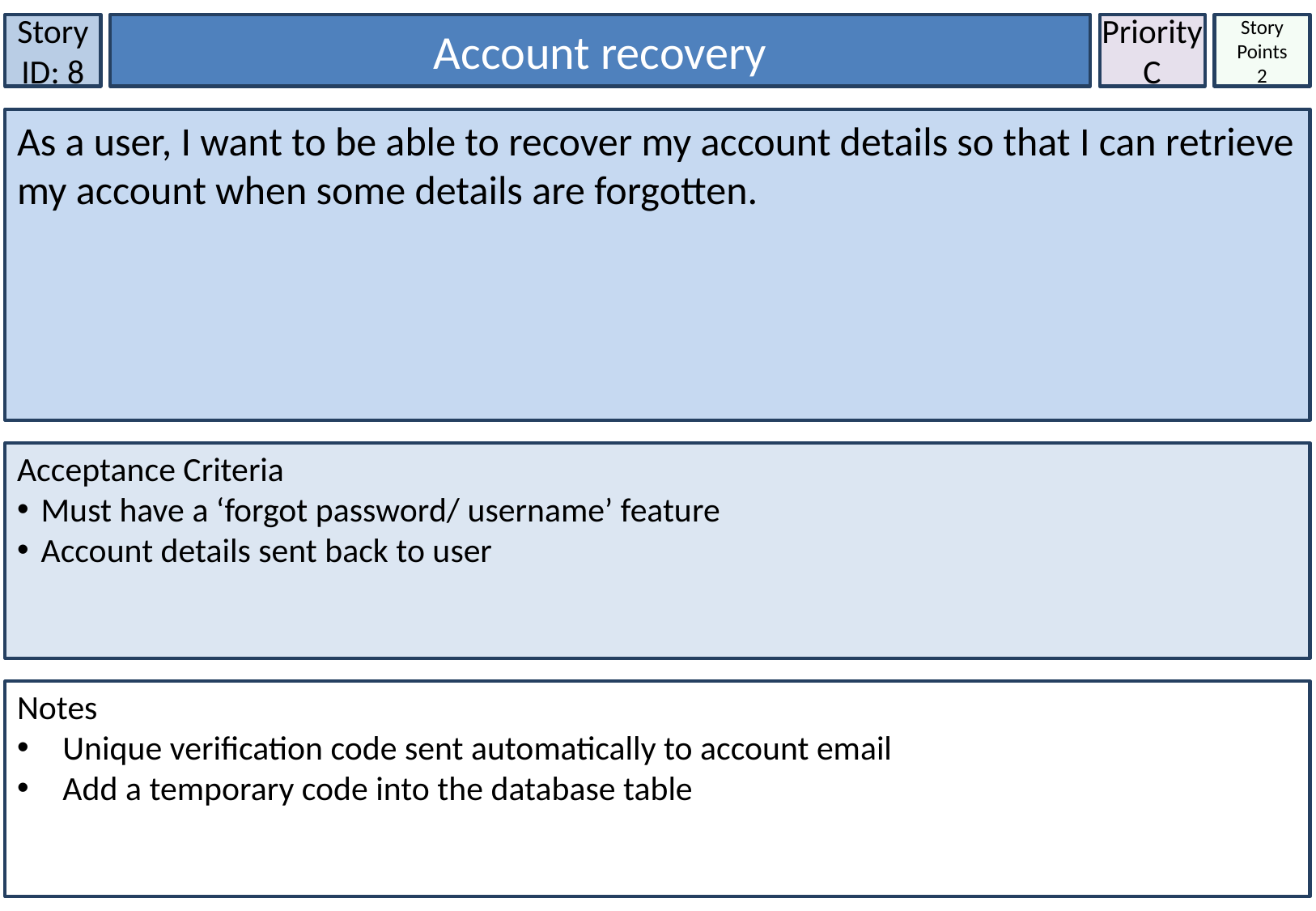

Story ID: 8
Account recovery
Priority
C
Story Points
2
As a user, I want to be able to recover my account details so that I can retrieve my account when some details are forgotten.
Acceptance Criteria
Must have a ‘forgot password/ username’ feature
Account details sent back to user
Notes
Unique verification code sent automatically to account email
Add a temporary code into the database table